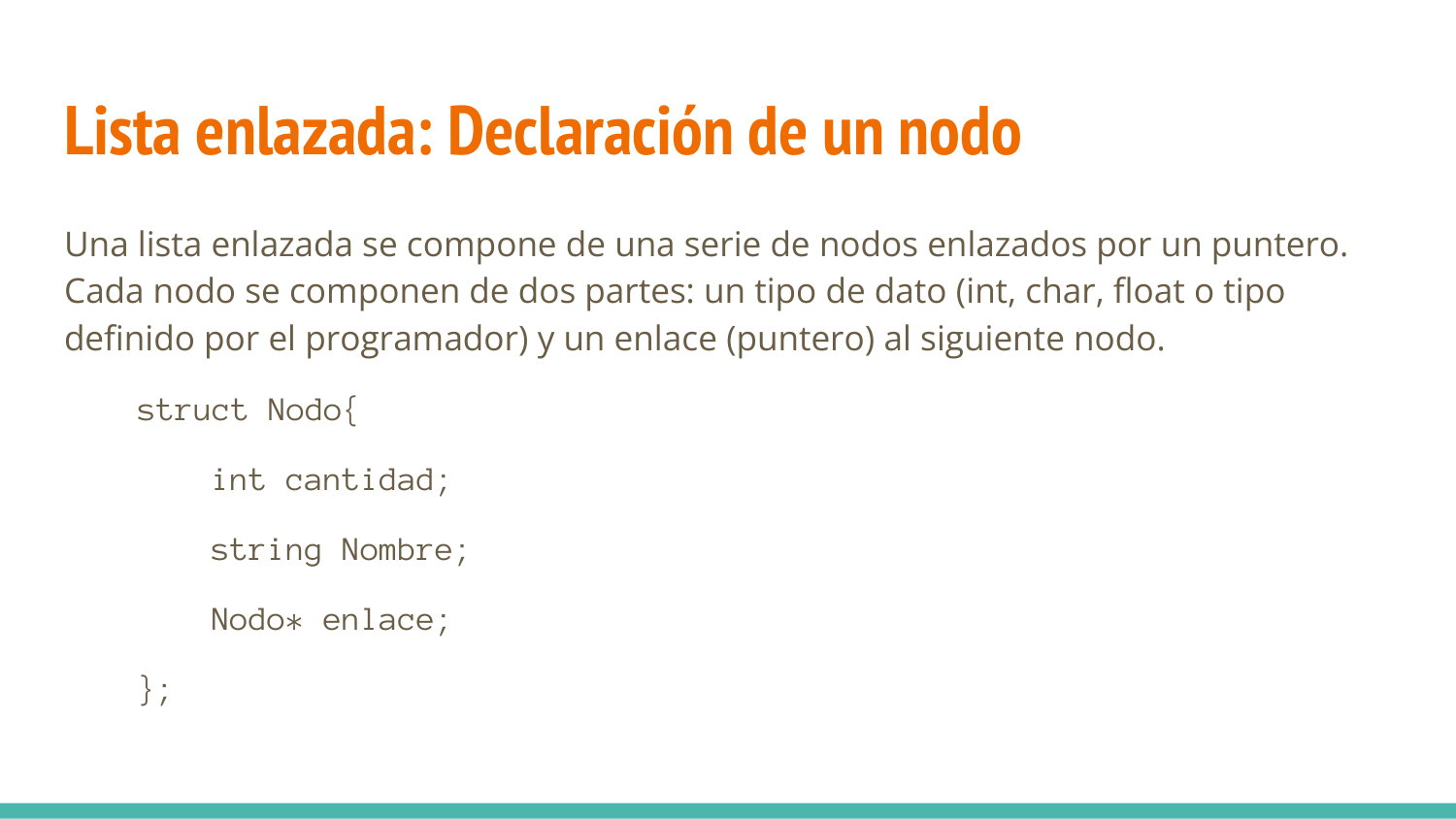

# Lista enlazada: Declaración de un nodo
Una lista enlazada se compone de una serie de nodos enlazados por un puntero. Cada nodo se componen de dos partes: un tipo de dato (int, char, float o tipo definido por el programador) y un enlace (puntero) al siguiente nodo.
struct Nodo{
int cantidad;
string Nombre;
Nodo* enlace;
};